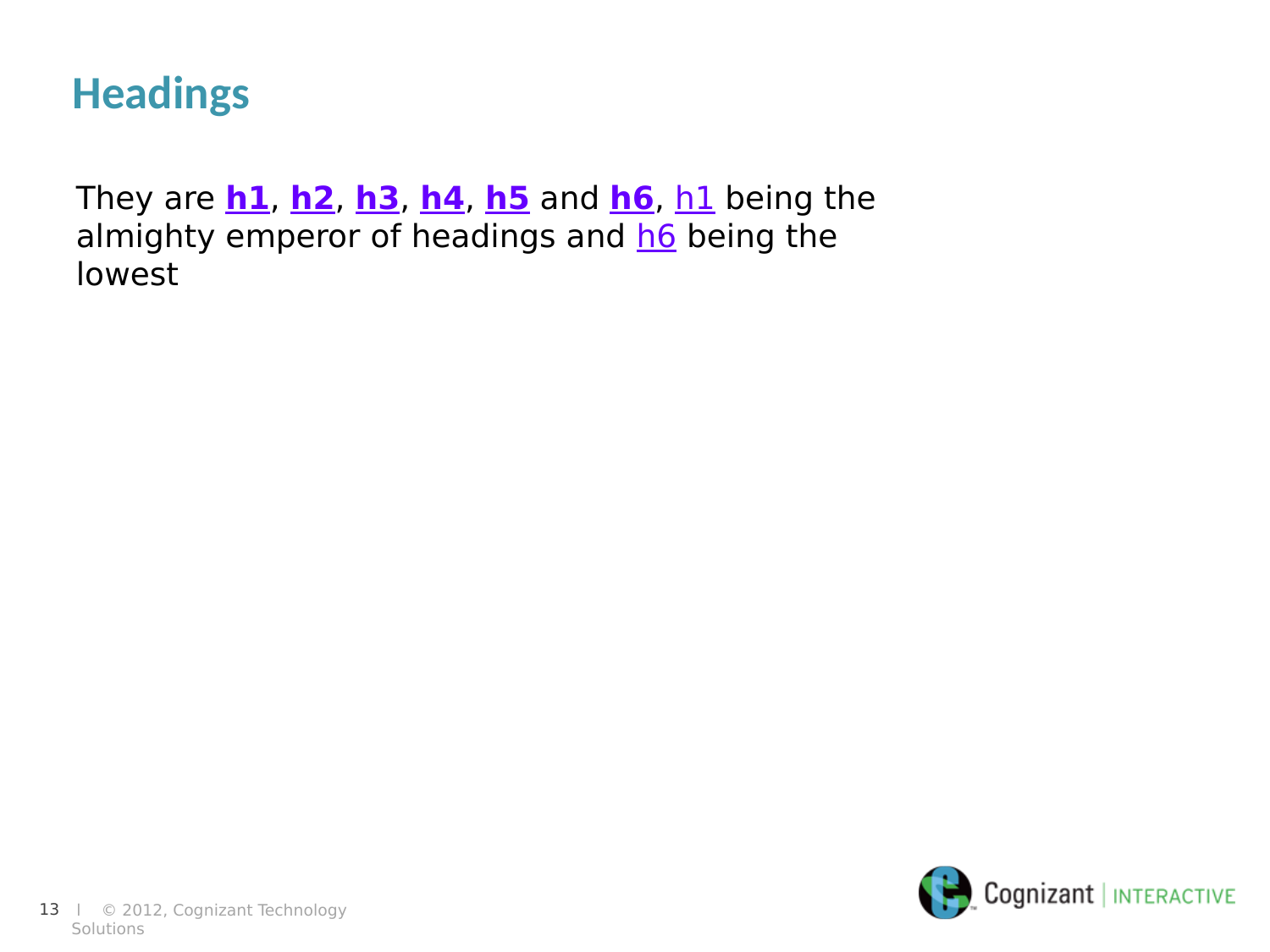

# Headings
They are h1, h2, h3, h4, h5 and h6, h1 being the almighty emperor of headings and h6 being the lowest